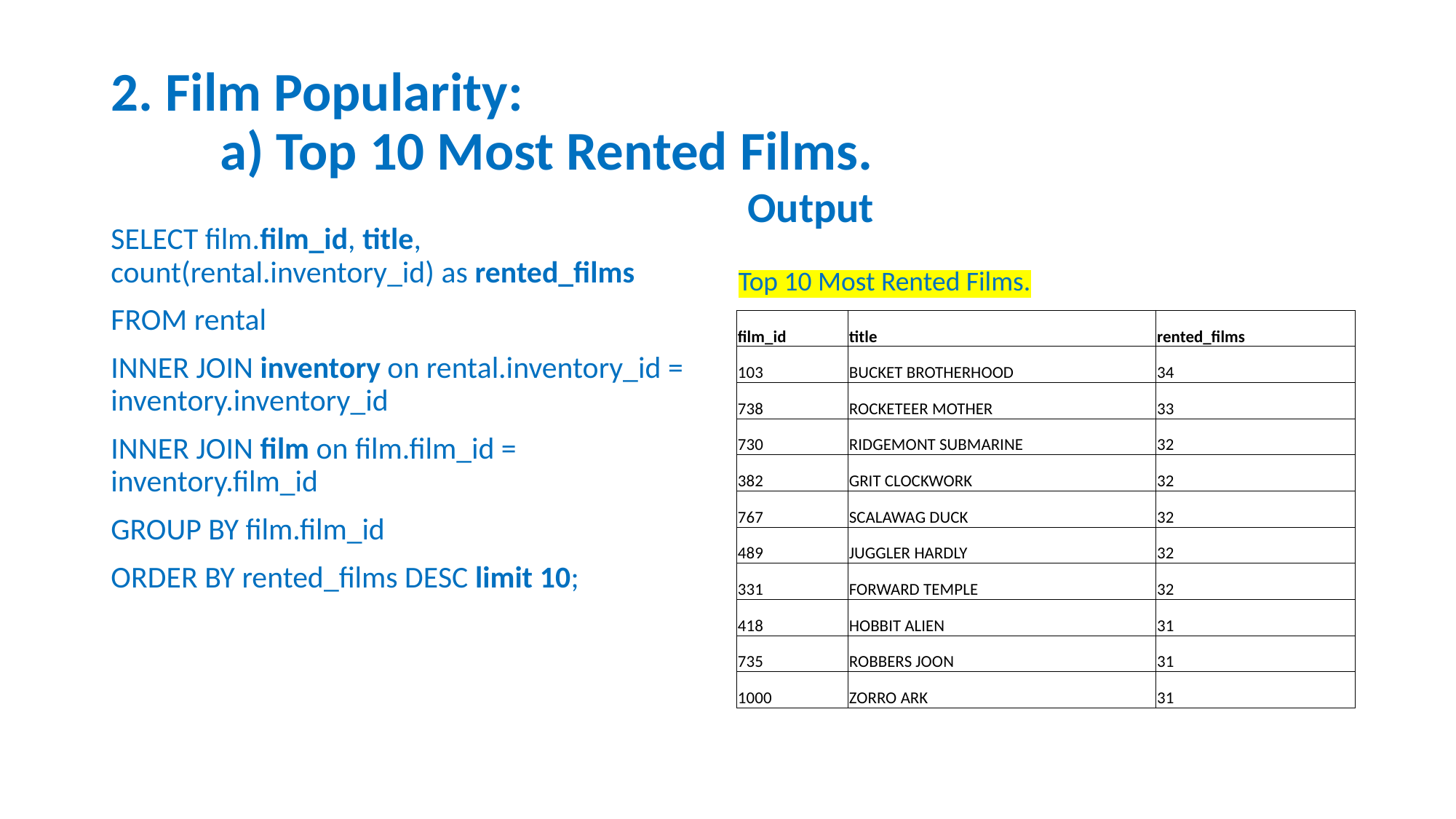

# 2. Film Popularity: a) Top 10 Most Rented Films.
Output
SELECT film.film_id, title, count(rental.inventory_id) as rented_films
FROM rental
INNER JOIN inventory on rental.inventory_id = inventory.inventory_id
INNER JOIN film on film.film_id = inventory.film_id
GROUP BY film.film_id
ORDER BY rented_films DESC limit 10;
Top 10 Most Rented Films.
| film\_id | title | rented\_films |
| --- | --- | --- |
| 103 | BUCKET BROTHERHOOD | 34 |
| 738 | ROCKETEER MOTHER | 33 |
| 730 | RIDGEMONT SUBMARINE | 32 |
| 382 | GRIT CLOCKWORK | 32 |
| 767 | SCALAWAG DUCK | 32 |
| 489 | JUGGLER HARDLY | 32 |
| 331 | FORWARD TEMPLE | 32 |
| 418 | HOBBIT ALIEN | 31 |
| 735 | ROBBERS JOON | 31 |
| 1000 | ZORRO ARK | 31 |